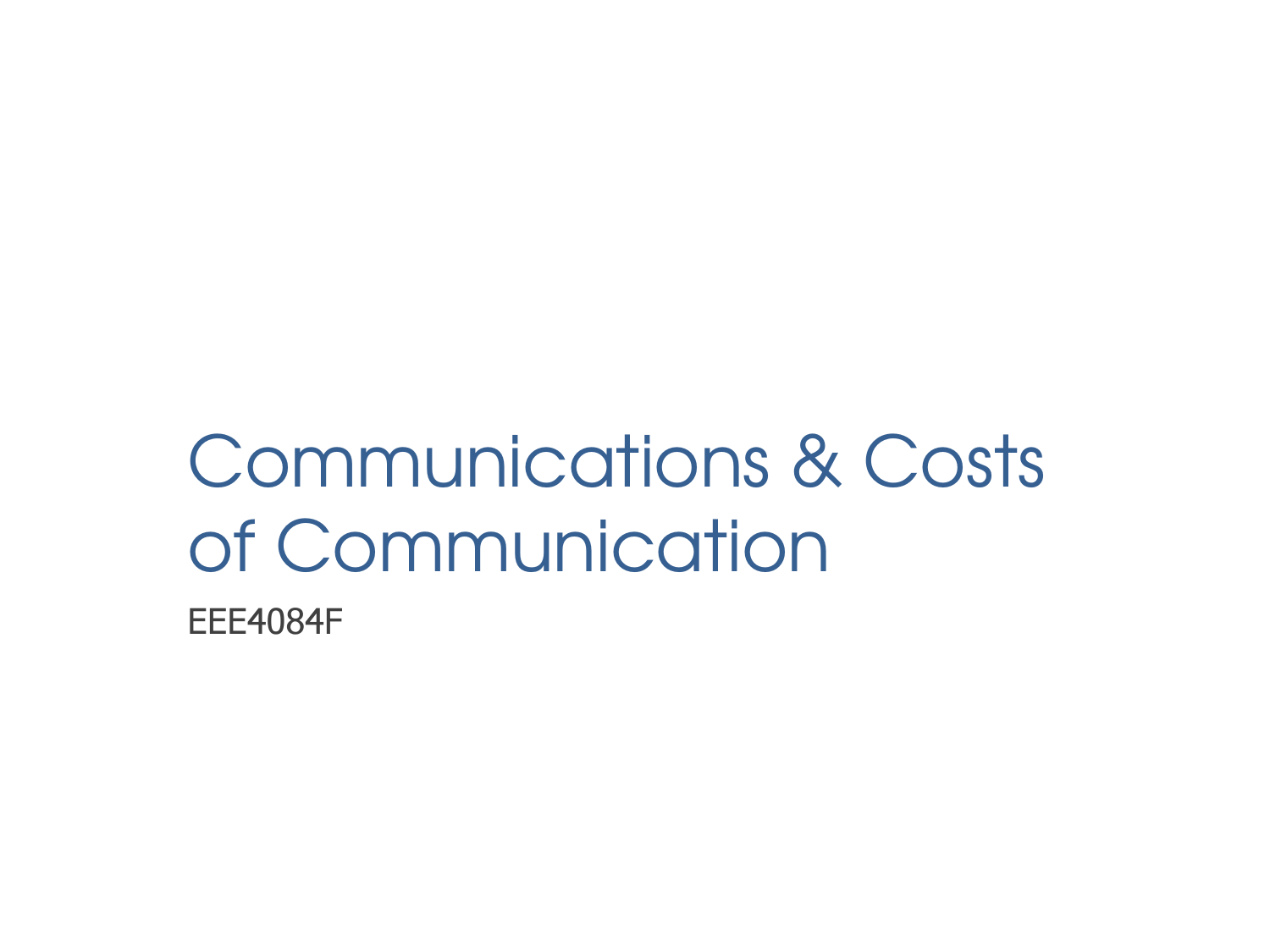

# Communications & Costs of Communication
EEE4084F